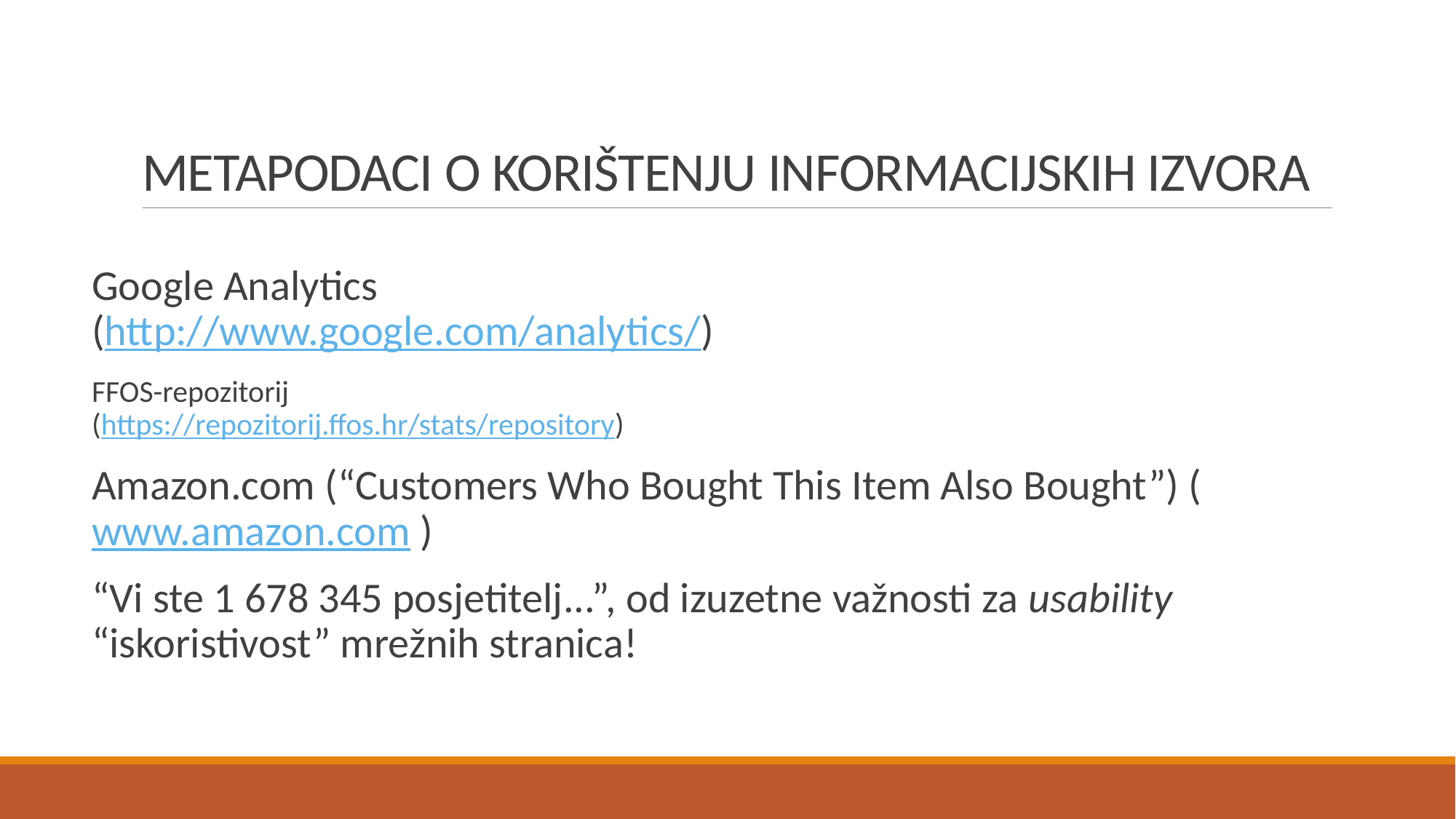

# METAPODACI O KORIŠTENJU INFORMACIJSKIH IZVORA
Google Analytics
(http://www.google.com/analytics/)
FFOS-repozitorij
(https://repozitorij.ffos.hr/stats/repository)
Amazon.com (“Customers Who Bought This Item Also Bought”) (www.amazon.com )
“Vi ste 1 678 345 posjetitelj...”, od izuzetne važnosti za usability “iskoristivost” mrežnih stranica!